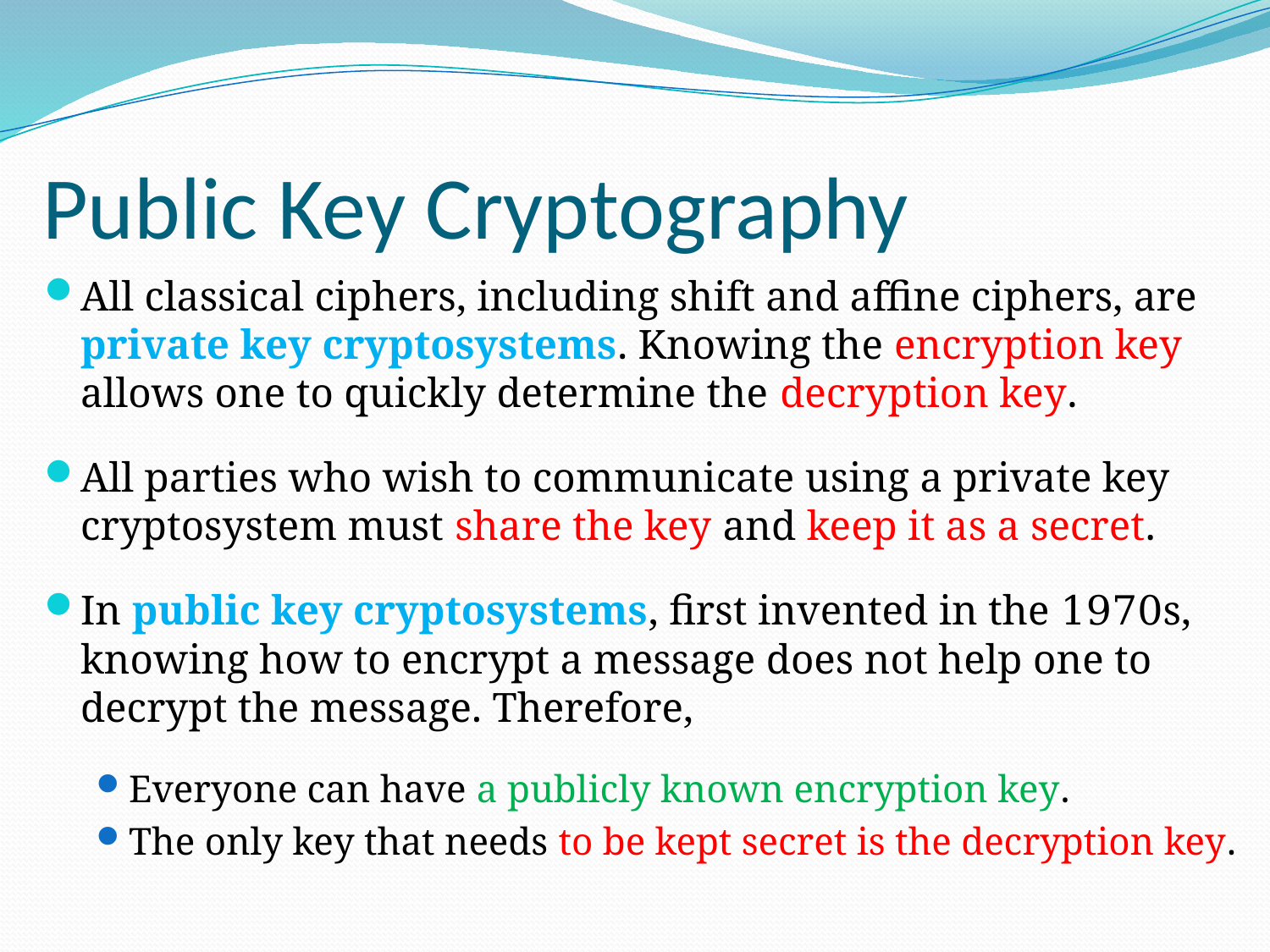

# Public Key Cryptography
All classical ciphers, including shift and affine ciphers, are private key cryptosystems. Knowing the encryption key allows one to quickly determine the decryption key.

All parties who wish to communicate using a private key cryptosystem must share the key and keep it as a secret.

In public key cryptosystems, first invented in the 1970s, knowing how to encrypt a message does not help one to decrypt the message. Therefore,

Everyone can have a publicly known encryption key.
The only key that needs to be kept secret is the decryption key.